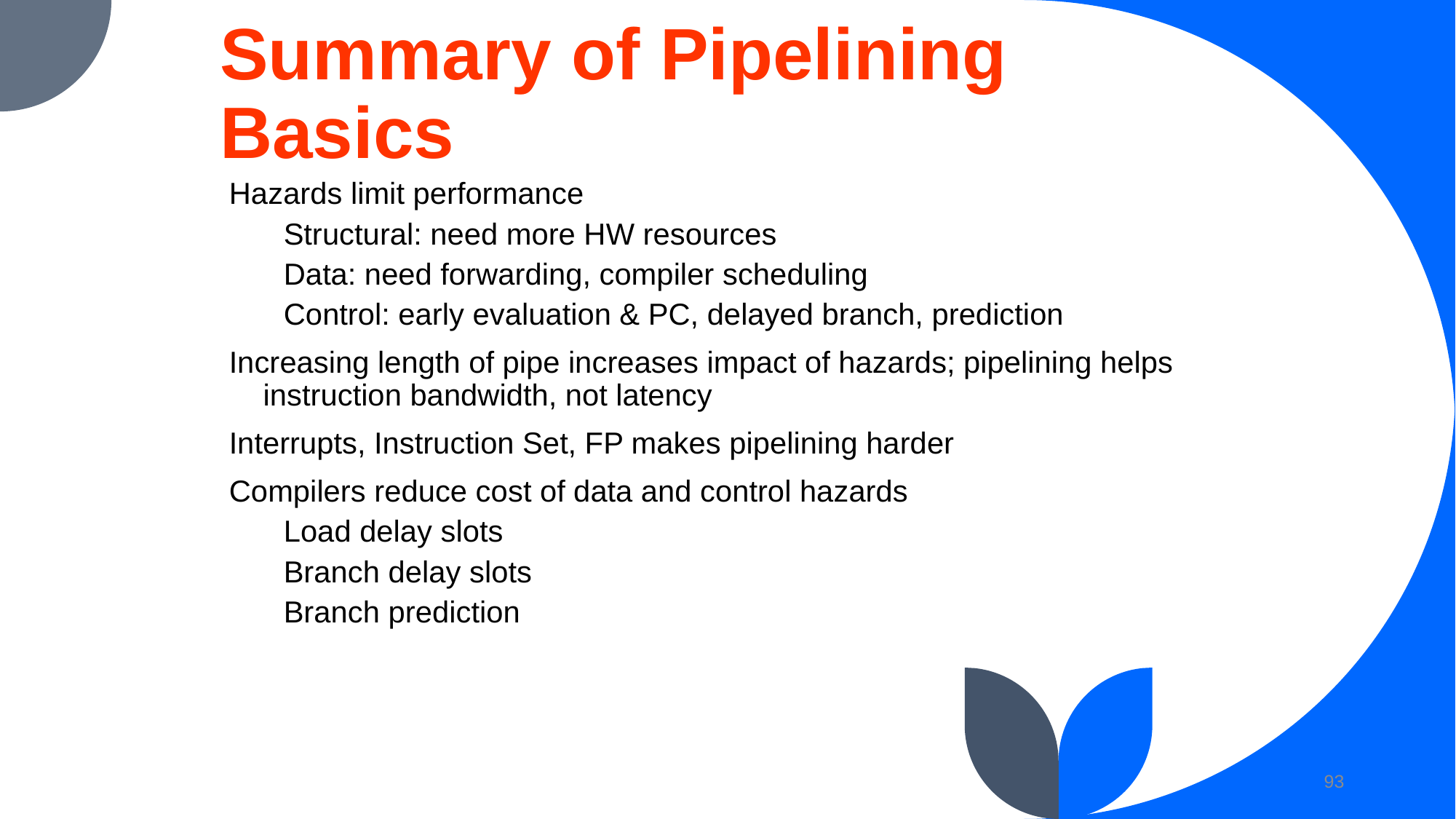

# Summary of Pipelining Basics
Hazards limit performance
Structural: need more HW resources
Data: need forwarding, compiler scheduling
Control: early evaluation & PC, delayed branch, prediction
Increasing length of pipe increases impact of hazards; pipelining helps instruction bandwidth, not latency
Interrupts, Instruction Set, FP makes pipelining harder
Compilers reduce cost of data and control hazards
Load delay slots
Branch delay slots
Branch prediction

93